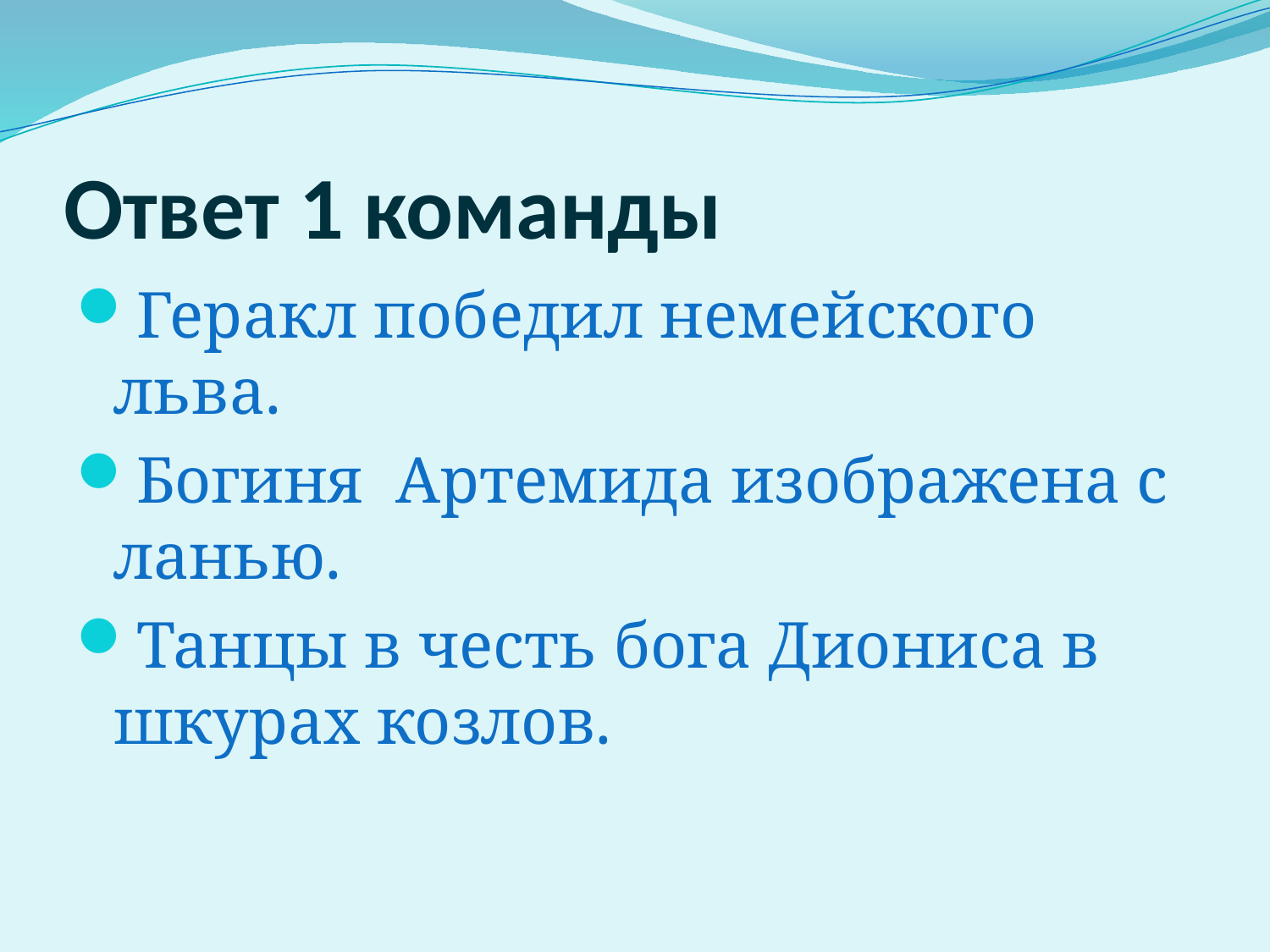

# Ответ 1 команды
Геракл победил немейского  льва.
Богиня  Артемида изображена с ланью.
Танцы в честь бога Диониса в шкурах козлов.